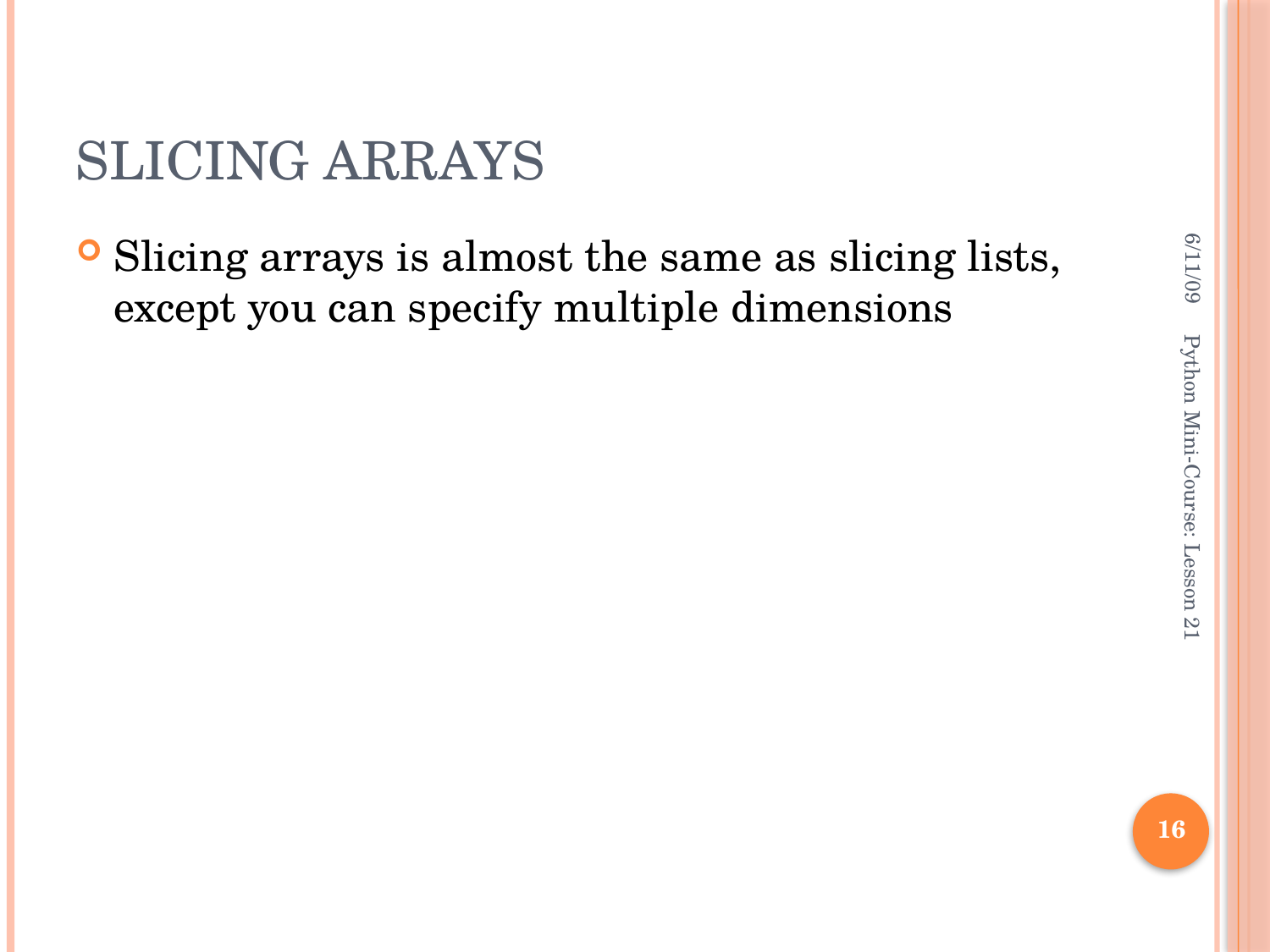

# Slicing arrays
6/11/09
Slicing arrays is almost the same as slicing lists, except you can specify multiple dimensions

Python Mini-Course: Lesson 21
16